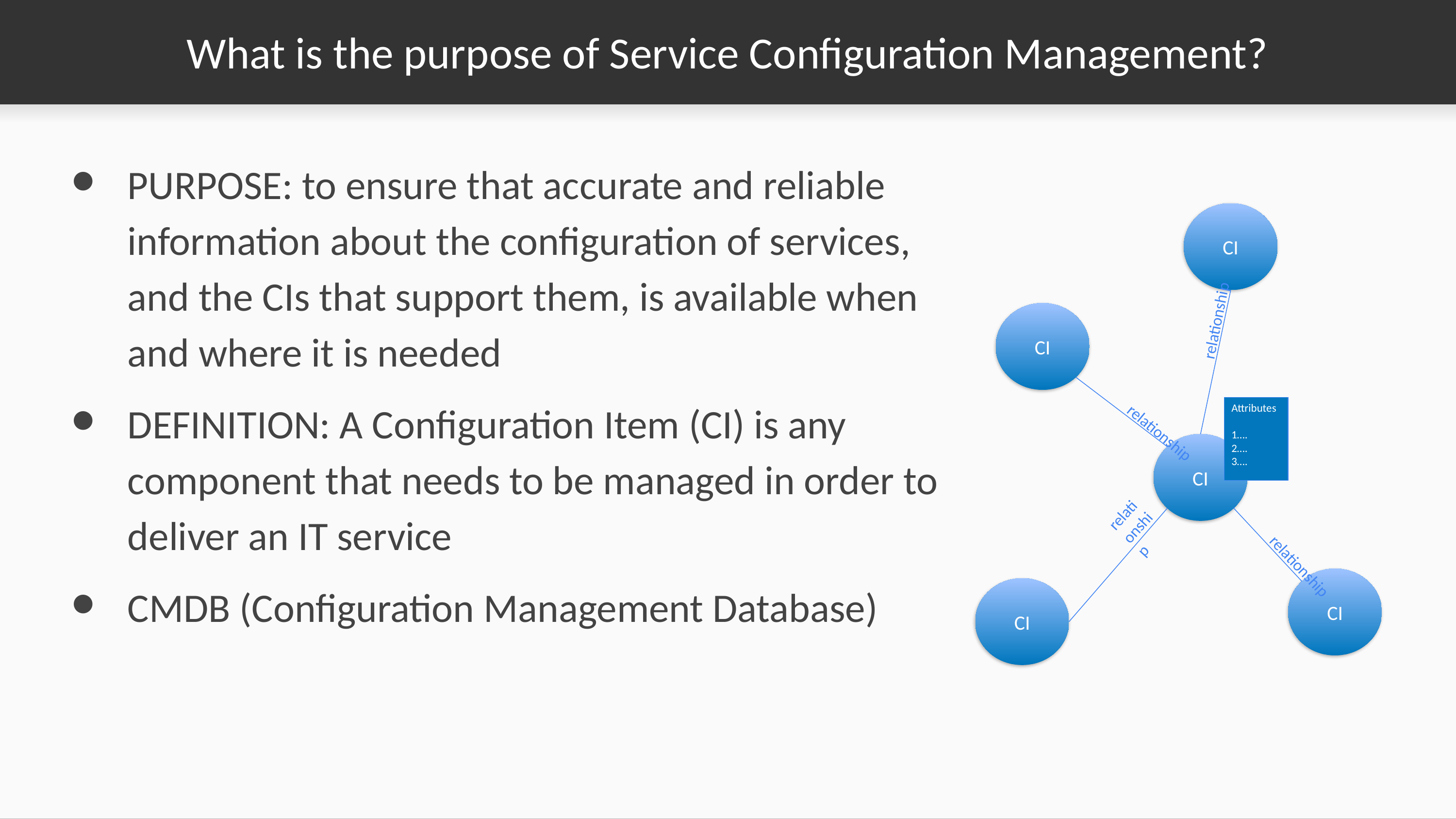

# What is the purpose of Service Configuration Management?
PURPOSE: to ensure that accurate and reliable information about the configuration of services, and the CIs that support them, is available when and where it is needed
DEFINITION: A Configuration Item (CI) is any component that needs to be managed in order to deliver an IT service
CMDB (Configuration Management Database)

CI
CI
relationship
Attributes

1….
2….
3….

relationship
CI
relationship
relationship
CI
CI